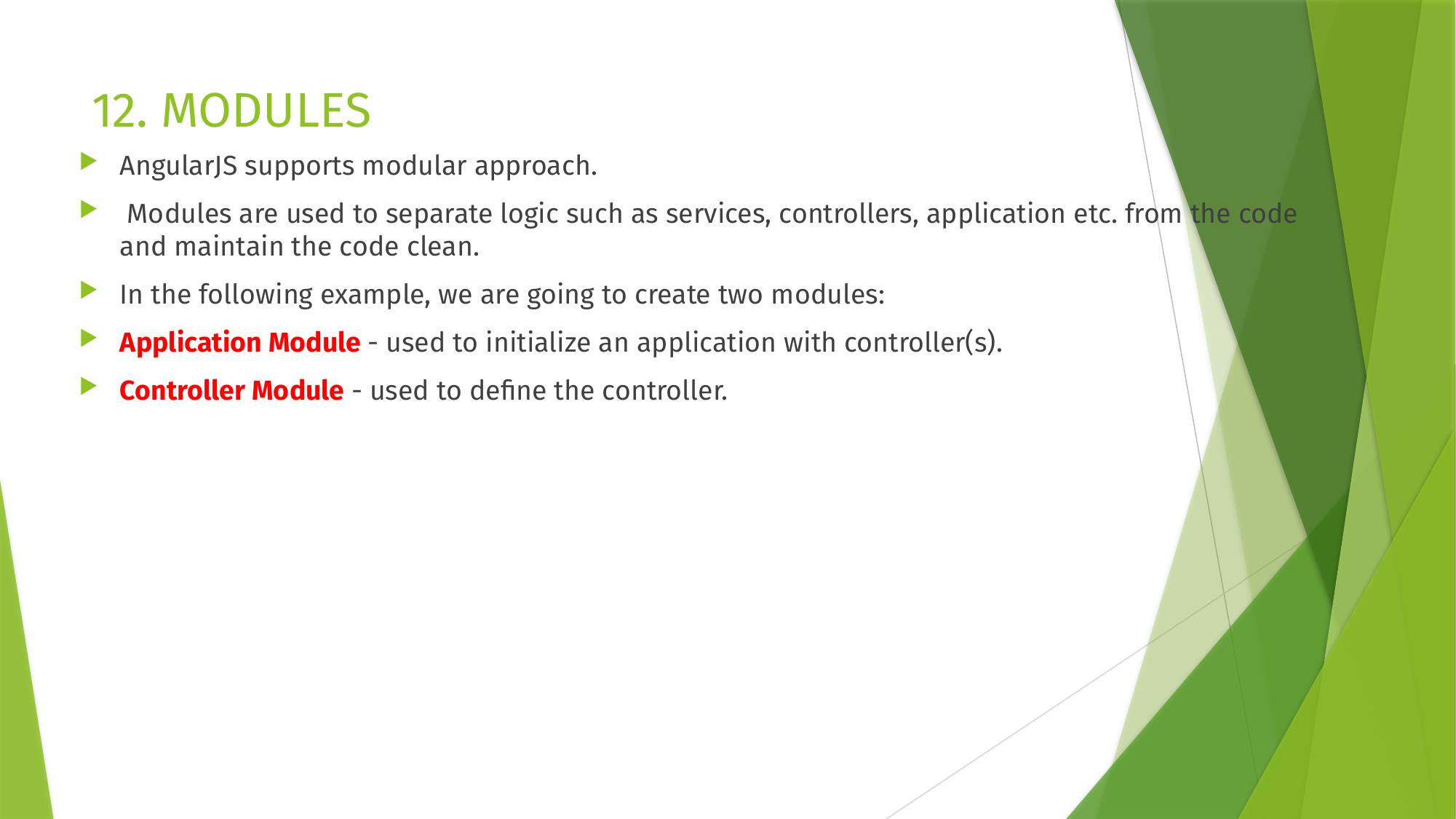

# 12. MODULES
AngularJS supports modular approach.
 Modules are used to separate logic such as services, controllers, application etc. from the code and maintain the code clean.
In the following example, we are going to create two modules:
Application Module - used to initialize an application with controller(s).
Controller Module - used to define the controller.